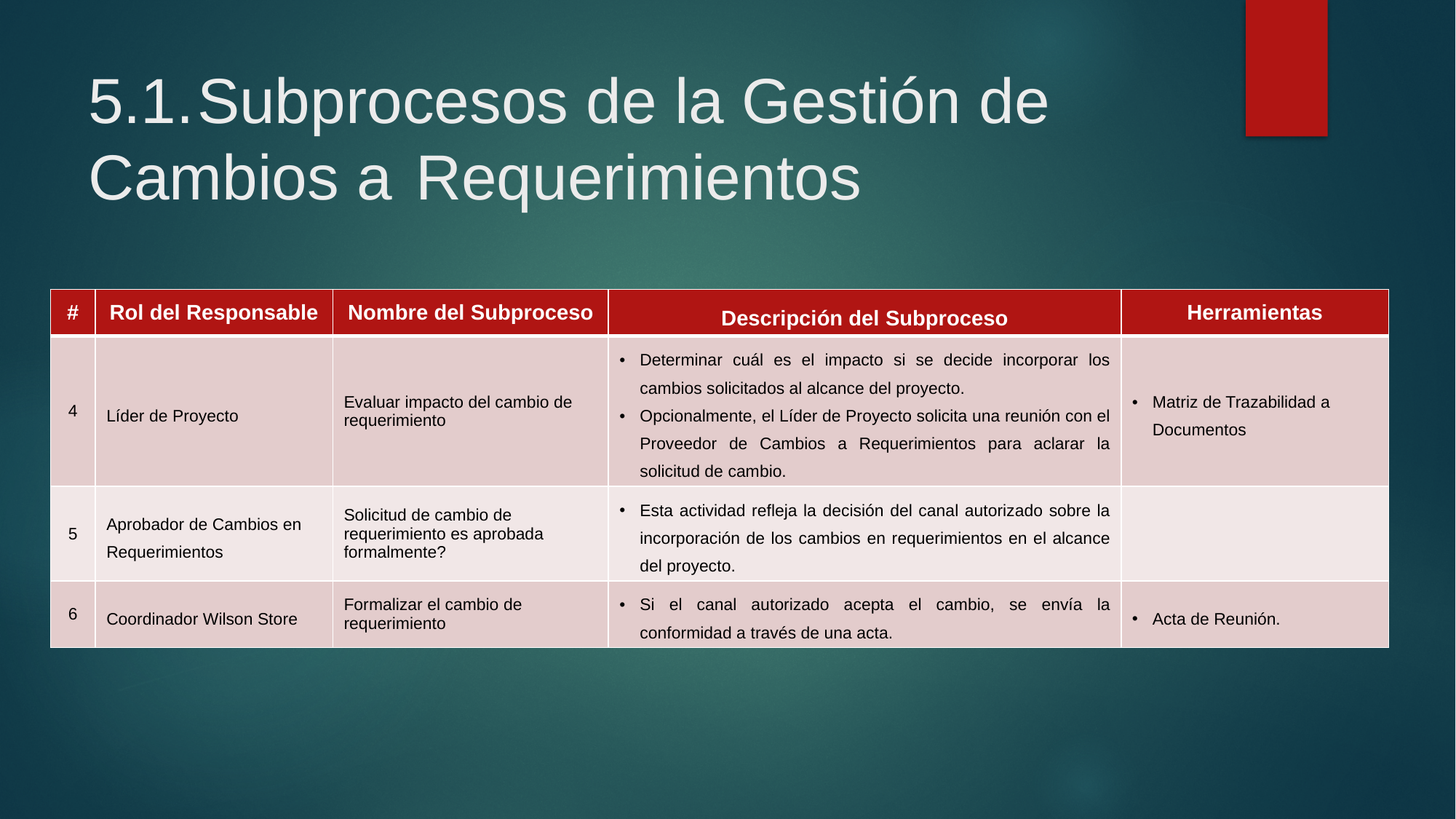

# 5.1.	Subprocesos de la Gestión de Cambios a 	Requerimientos
| # | Rol del Responsable | Nombre del Subproceso | Descripción del Subproceso | Herramientas |
| --- | --- | --- | --- | --- |
| 4 | Líder de Proyecto | Evaluar impacto del cambio de requerimiento | Determinar cuál es el impacto si se decide incorporar los cambios solicitados al alcance del proyecto. Opcionalmente, el Líder de Proyecto solicita una reunión con el Proveedor de Cambios a Requerimientos para aclarar la solicitud de cambio. | Matriz de Trazabilidad a Documentos |
| 5 | Aprobador de Cambios en Requerimientos | Solicitud de cambio de requerimiento es aprobada formalmente? | Esta actividad refleja la decisión del canal autorizado sobre la incorporación de los cambios en requerimientos en el alcance del proyecto. |  |
| 6 | Coordinador Wilson Store | Formalizar el cambio de requerimiento | Si el canal autorizado acepta el cambio, se envía la conformidad a través de una acta. | Acta de Reunión. |